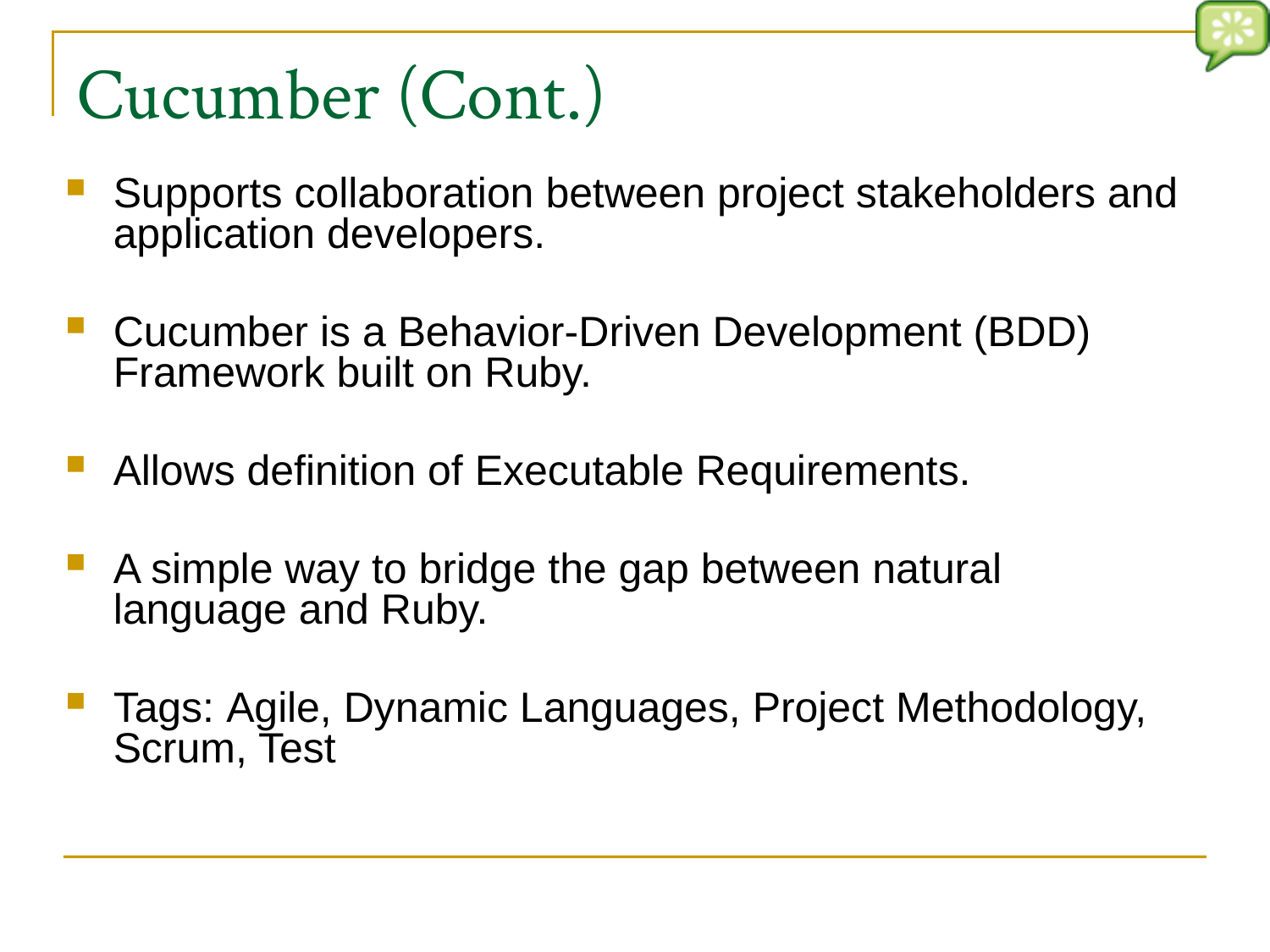

# Cucumber (Cont.)
Supports collaboration between project stakeholders and application developers.

Cucumber is a Behavior-Driven Development (BDD) Framework built on Ruby.

Allows definition of Executable Requirements.

A simple way to bridge the gap between natural language and Ruby.

Tags: Agile, Dynamic Languages, Project Methodology, Scrum, Test